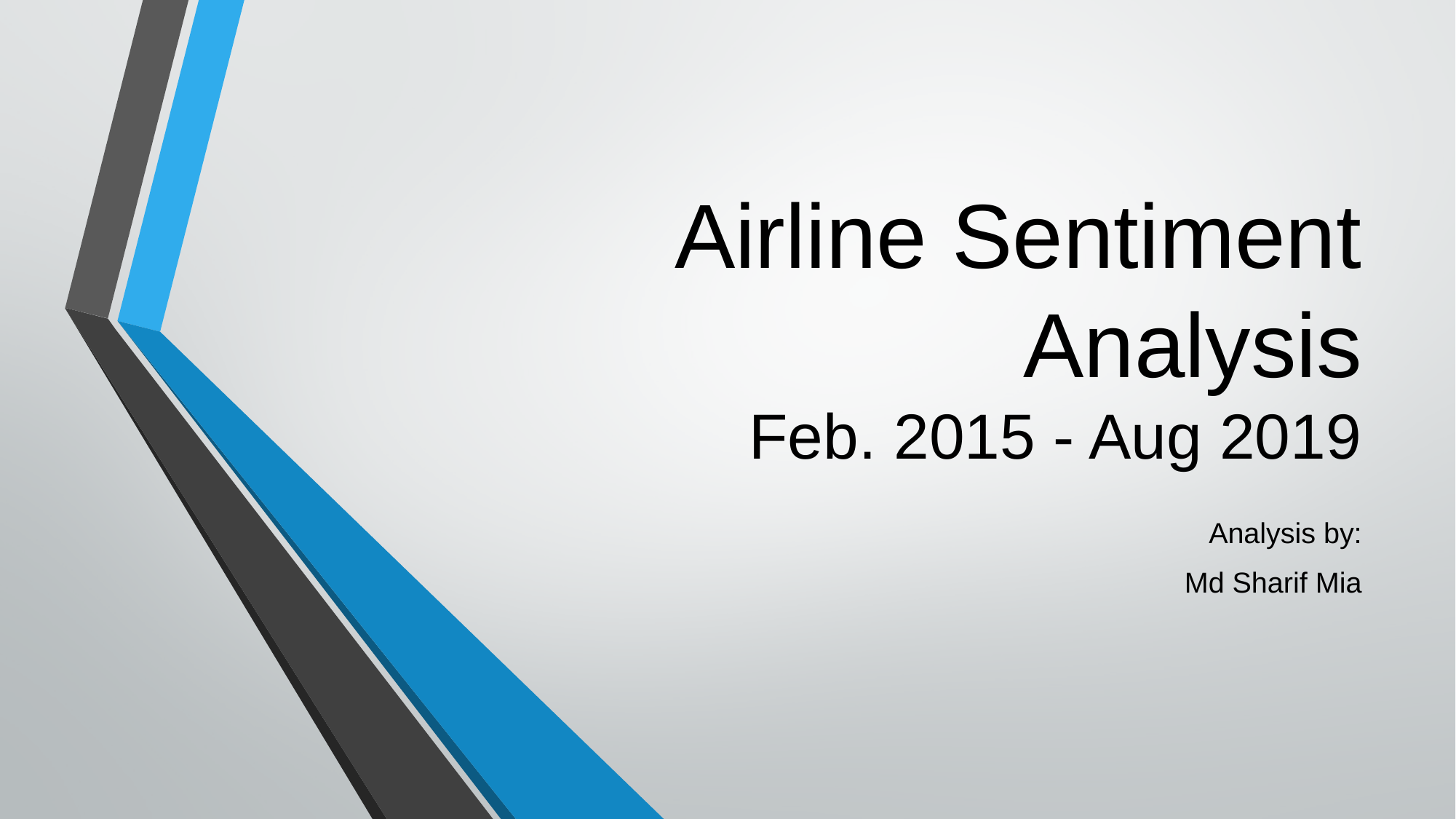

# Airline Sentiment Analysis Feb. 2015 - Aug 2019
Analysis by:
Md Sharif Mia